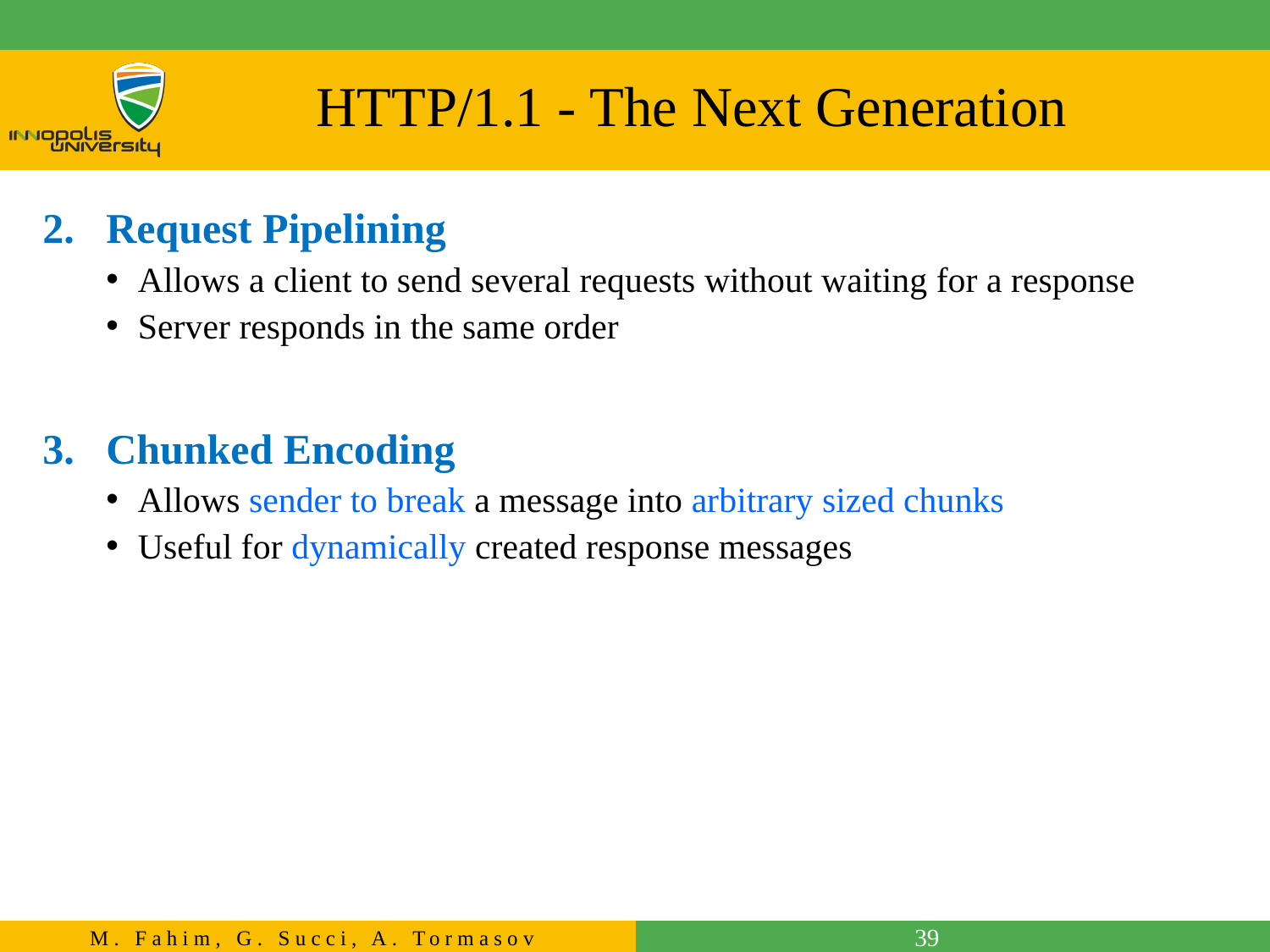

# HTTP/1.1 - The Next Generation
Request Pipelining
Allows a client to send several requests without waiting for a response
Server responds in the same order

Chunked Encoding
Allows sender to break a message into arbitrary sized chunks
Useful for dynamically created response messages
39